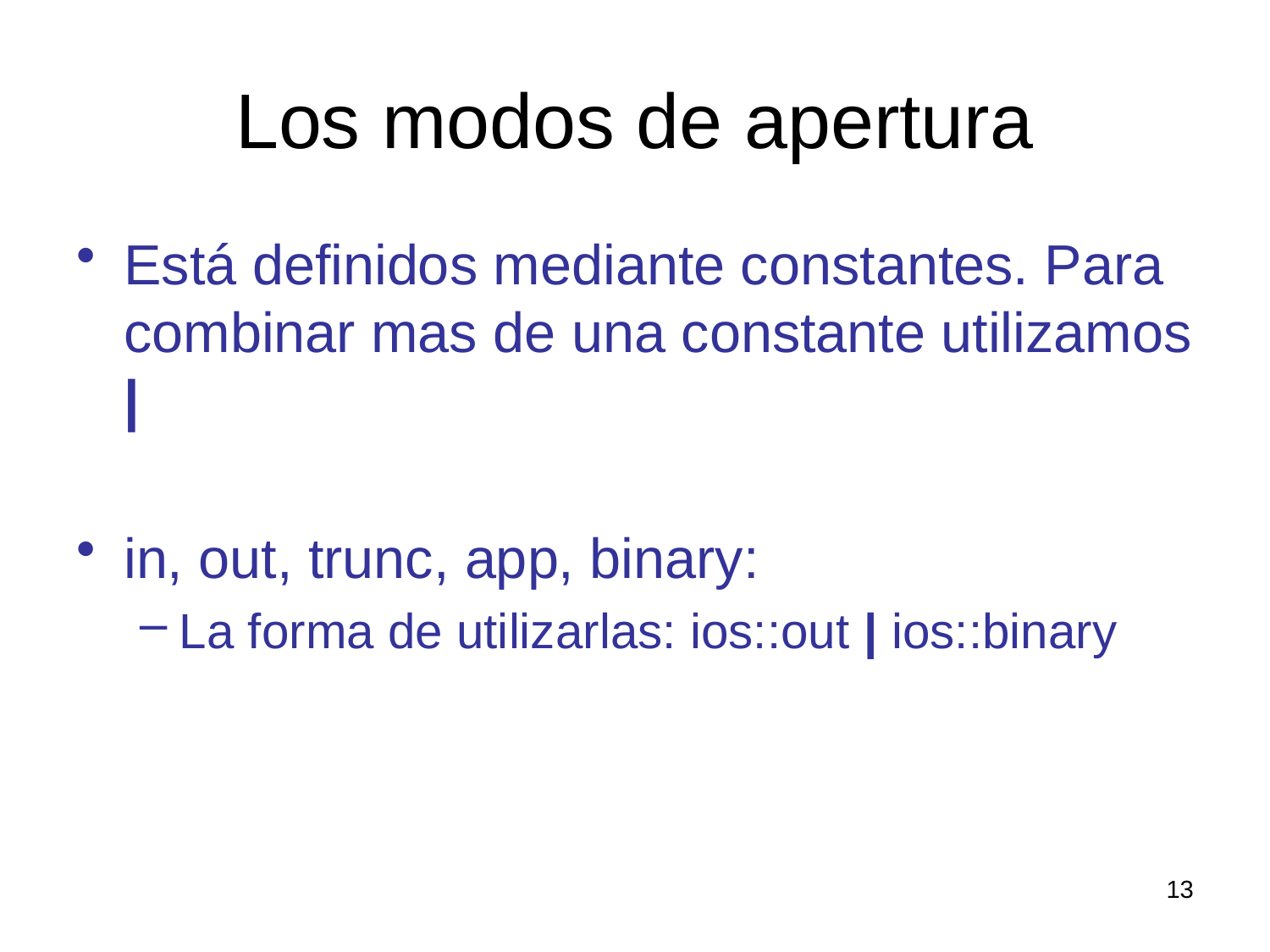

# Los modos de apertura
Está definidos mediante constantes. Para combinar mas de una constante utilizamos |

in, out, trunc, app, binary:
La forma de utilizarlas: ios::out | ios::binary

13